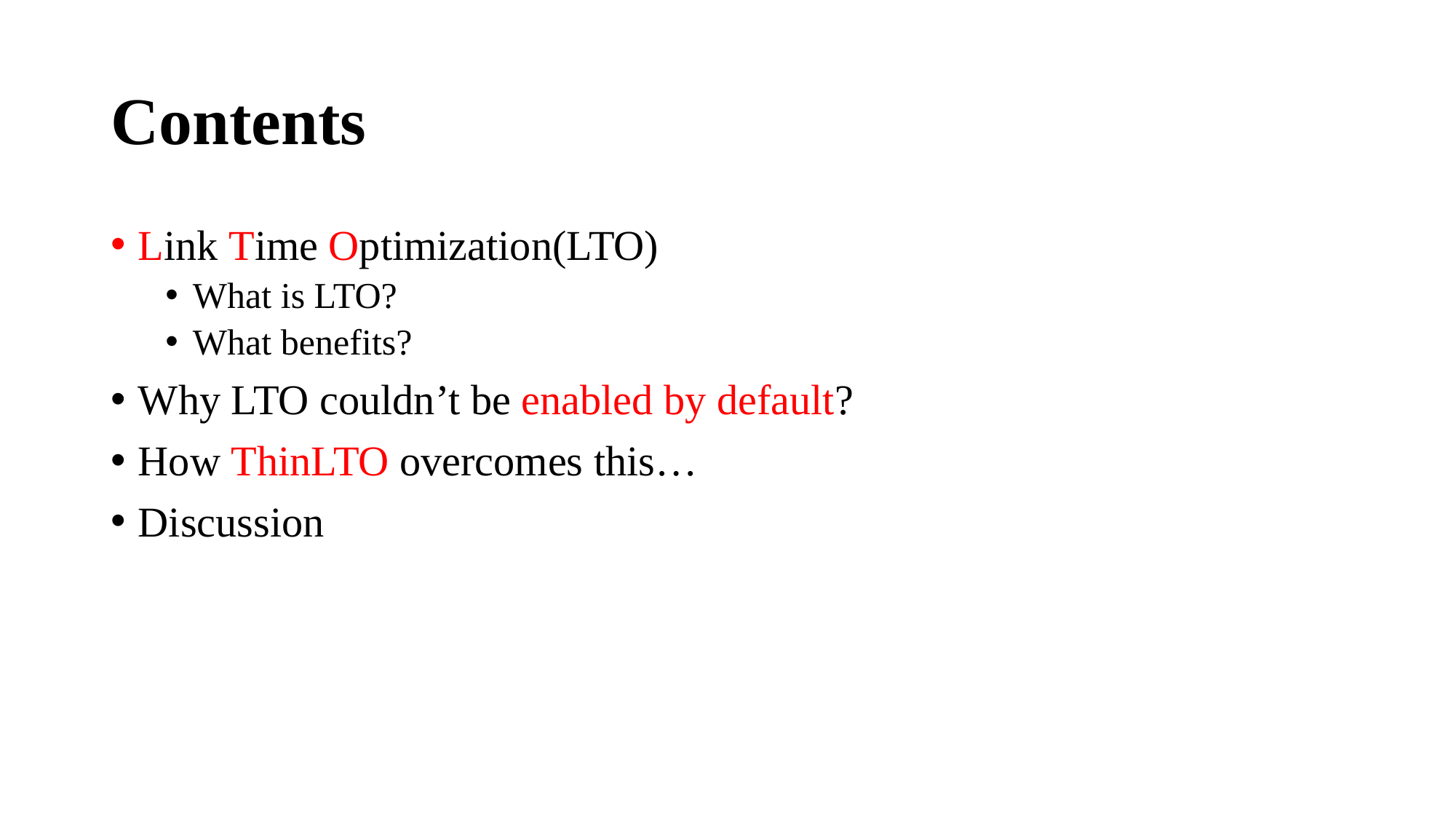

# Contents
Link Time Optimization(LTO)
What is LTO?
What benefits?
Why LTO couldn’t be enabled by default?
How ThinLTO overcomes this…
Discussion